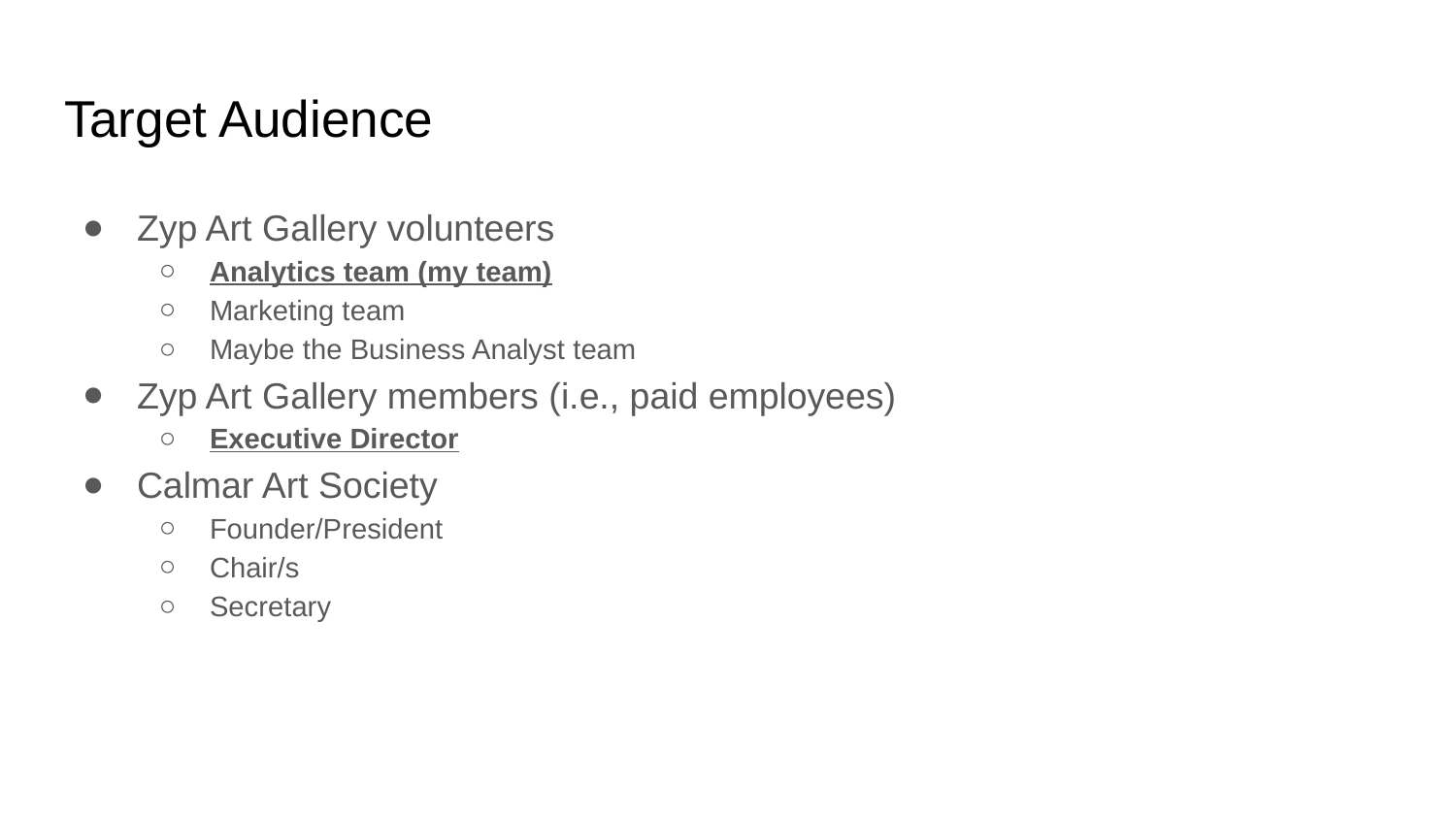

# Target Audience
Zyp Art Gallery volunteers
Analytics team (my team)
Marketing team
Maybe the Business Analyst team
Zyp Art Gallery members (i.e., paid employees)
Executive Director
Calmar Art Society
Founder/President
Chair/s
Secretary